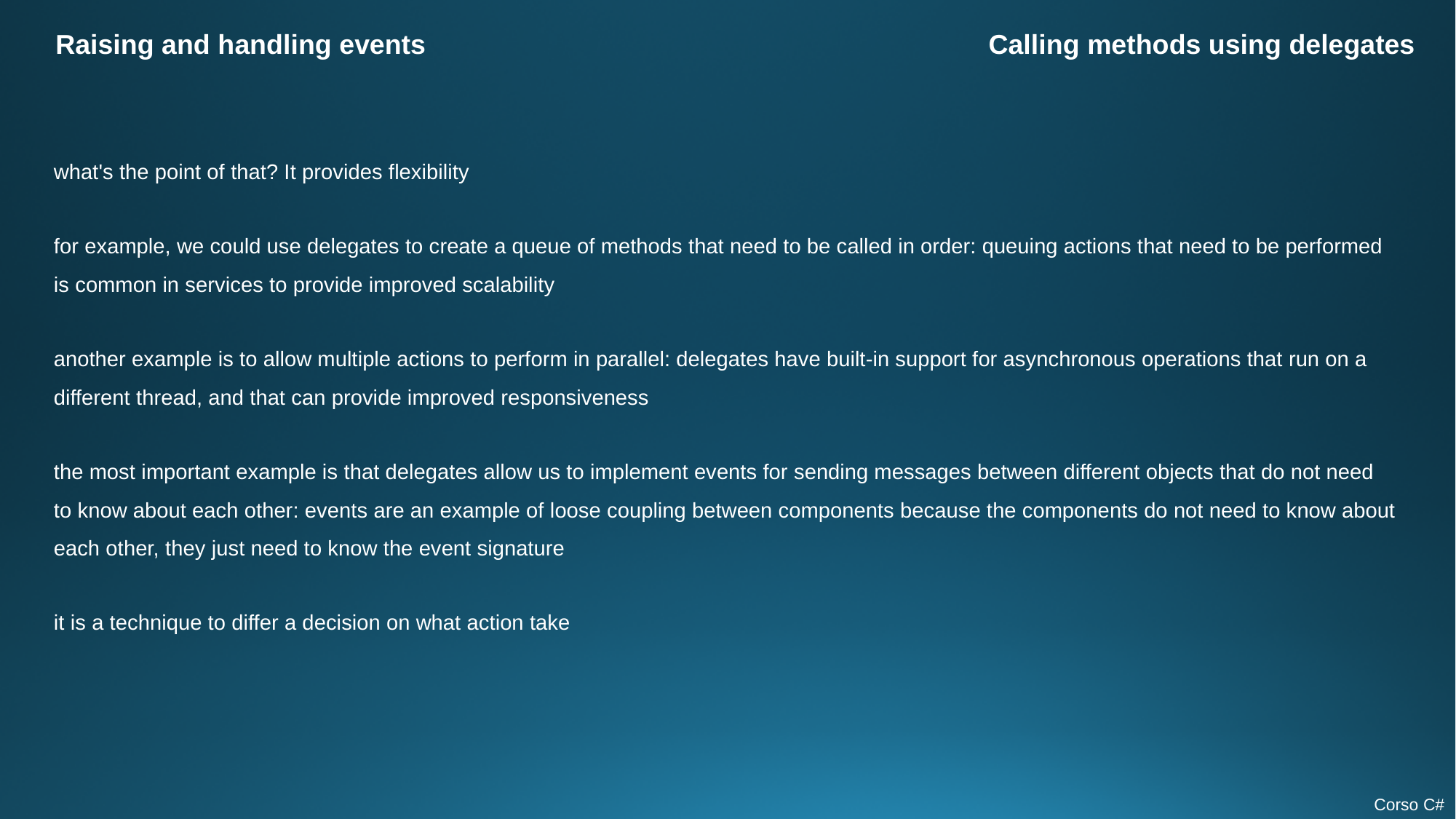

Raising and handling events
Calling methods using delegates
what's the point of that? It provides flexibility
for example, we could use delegates to create a queue of methods that need to be called in order: queuing actions that need to be performed is common in services to provide improved scalability
another example is to allow multiple actions to perform in parallel: delegates have built-in support for asynchronous operations that run on a different thread, and that can provide improved responsiveness
the most important example is that delegates allow us to implement events for sending messages between different objects that do not need to know about each other: events are an example of loose coupling between components because the components do not need to know about each other, they just need to know the event signature
it is a technique to differ a decision on what action take
Corso C#